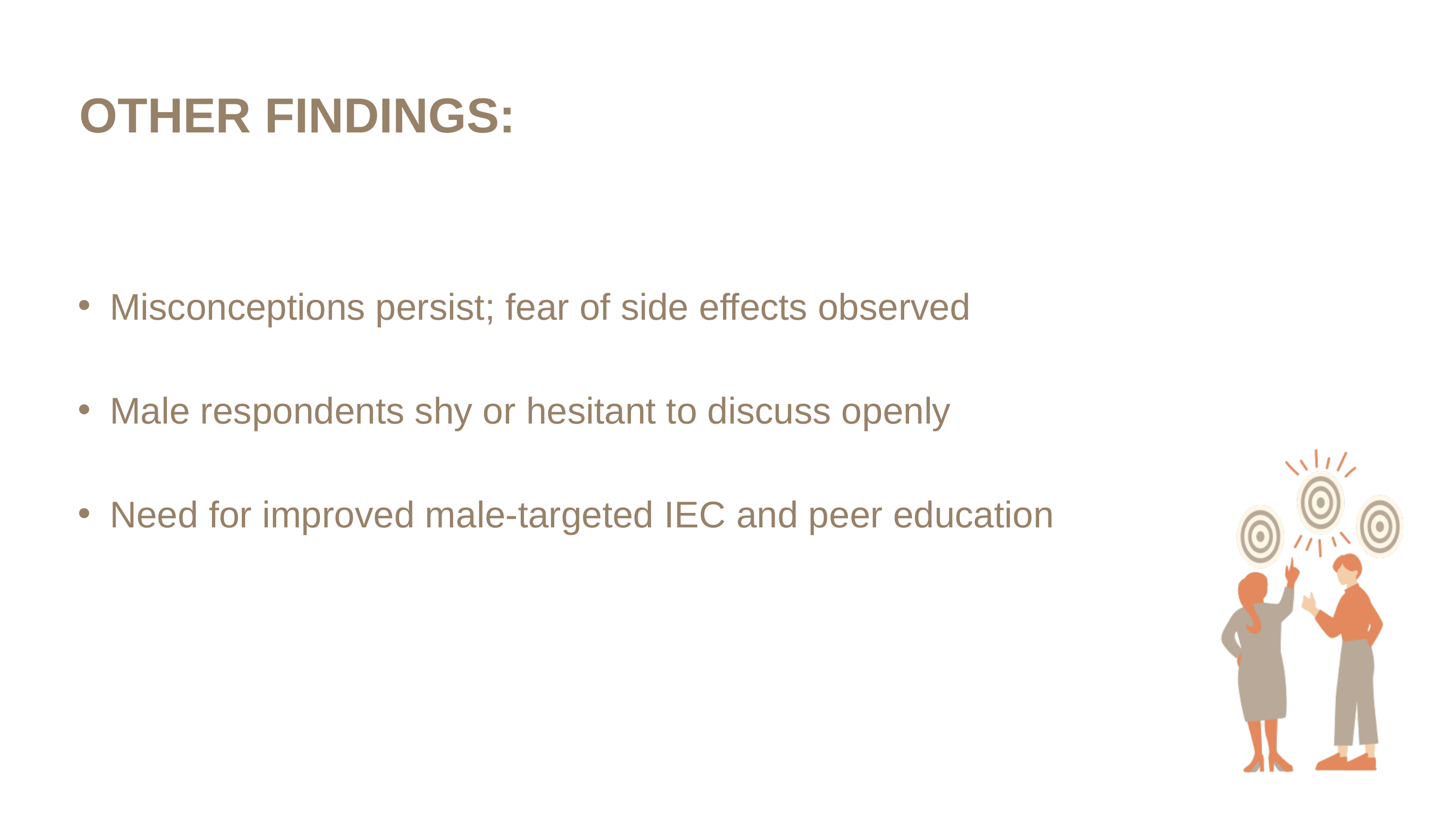

OTHER FINDINGS:
Misconceptions persist; fear of side effects observed

Male respondents shy or hesitant to discuss openly

Need for improved male-targeted IEC and peer education